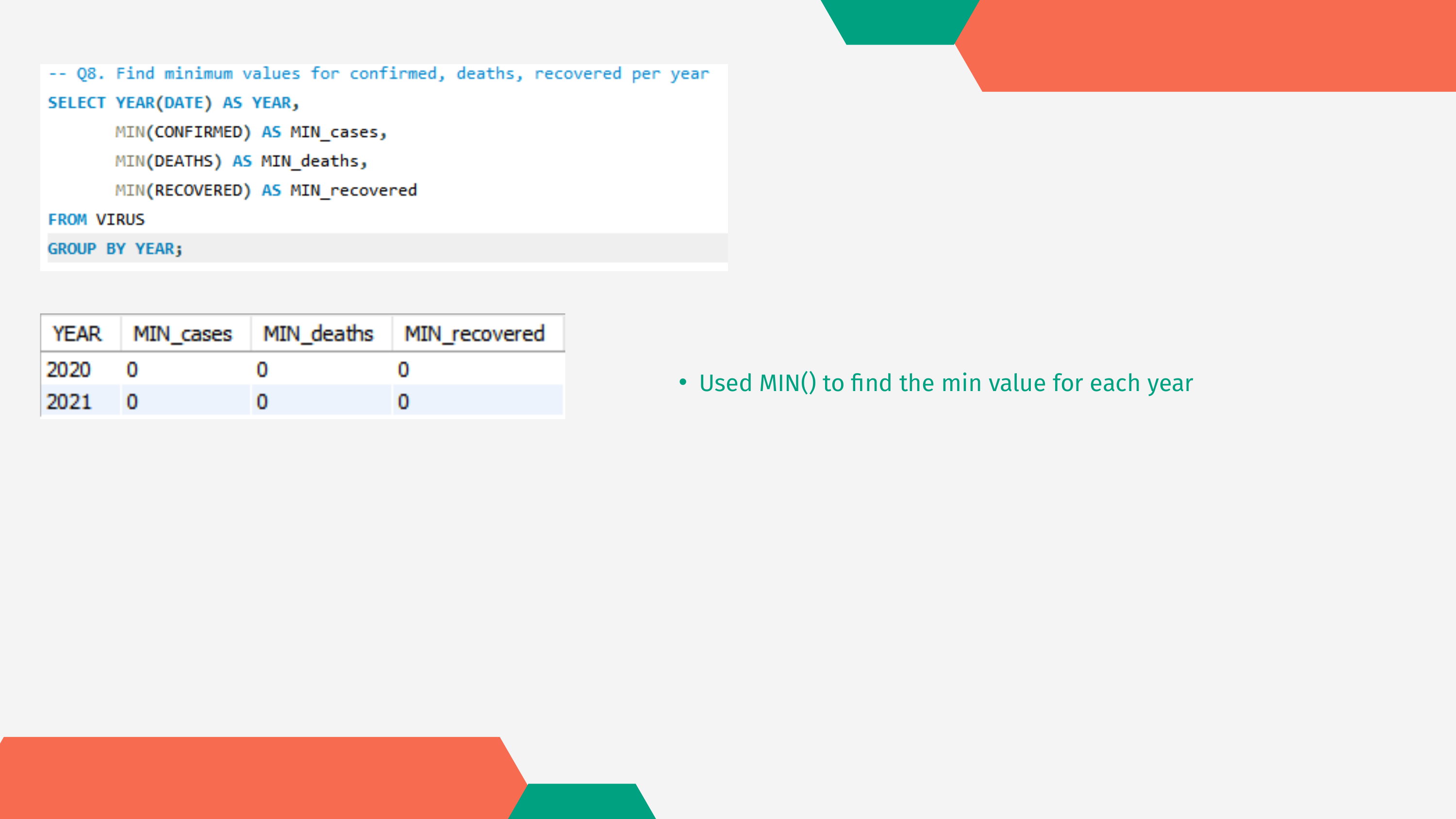

Used MIN() to find the min value for each year